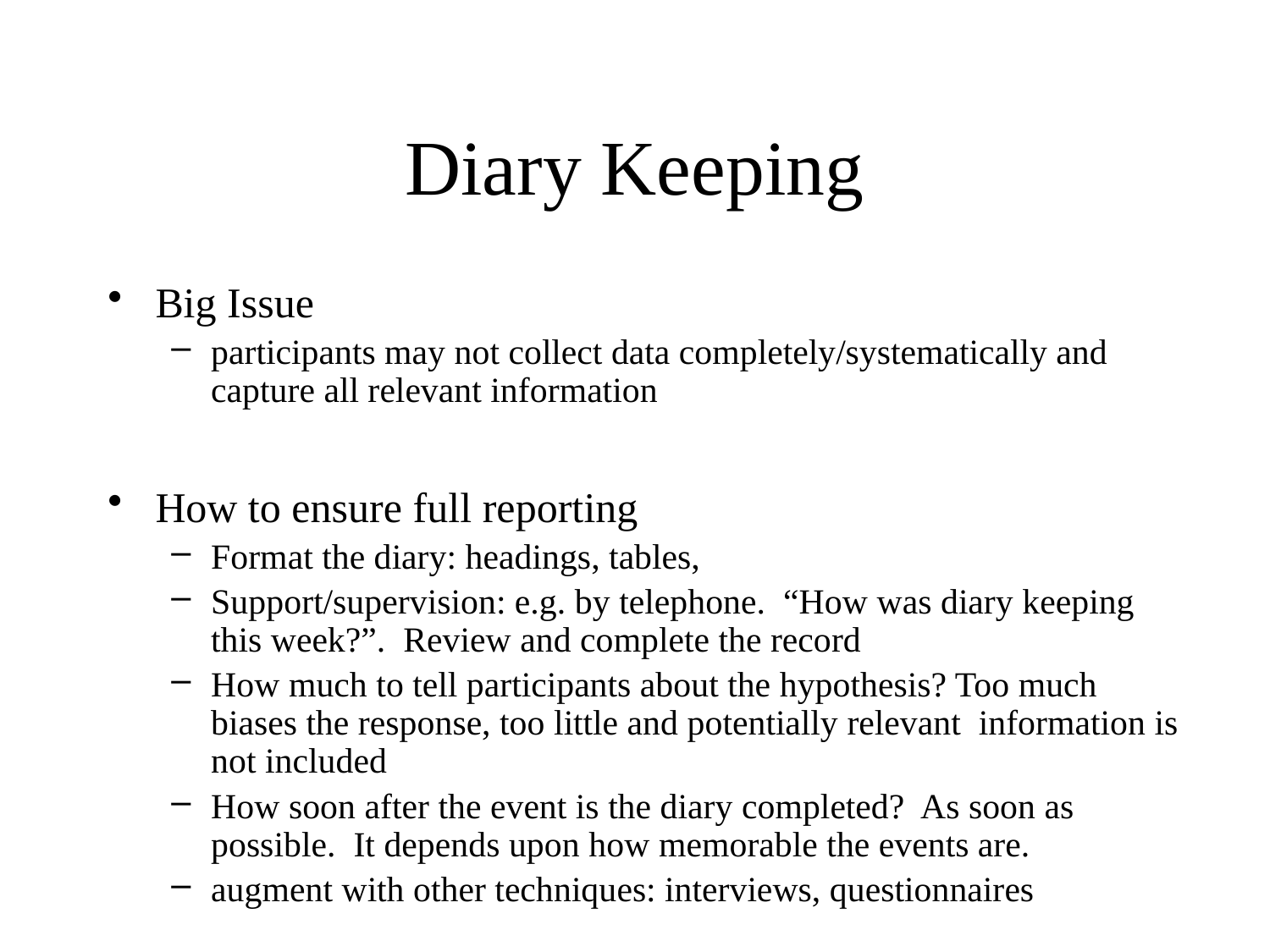

# Diary Keeping
Big Issue
participants may not collect data completely/systematically and capture all relevant information

How to ensure full reporting
Format the diary: headings, tables,
Support/supervision: e.g. by telephone.  “How was diary keeping this week?”.  Review and complete the record
How much to tell participants about the hypothesis? Too much biases the response, too little and potentially relevant  information is not included
How soon after the event is the diary completed?  As soon as possible.  It depends upon how memorable the events are.
augment with other techniques: interviews, questionnaires